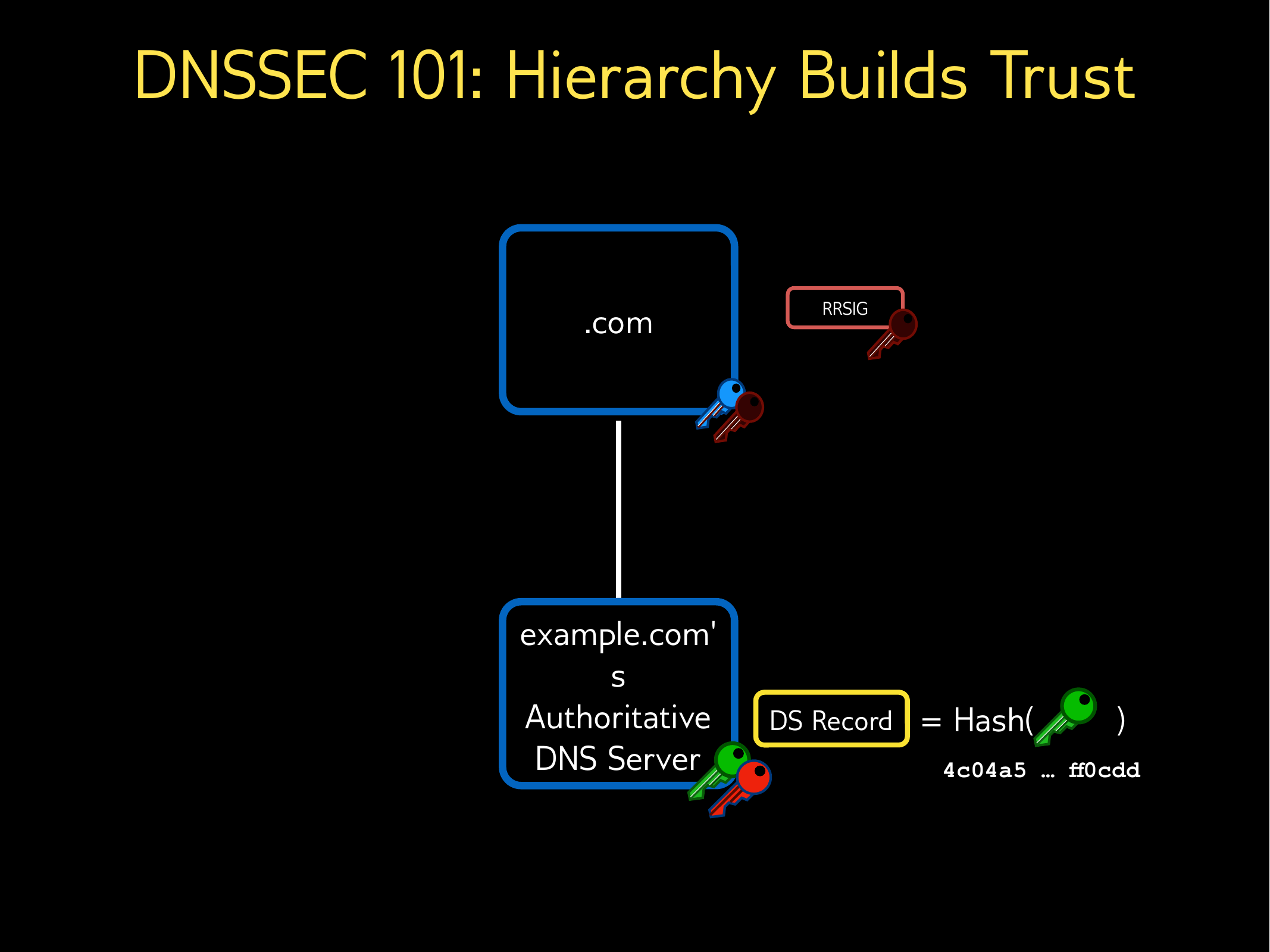

# DNSSEC 101: Hierarchy Builds Trust
.com
RRSIG

example.com's
Authoritative
DNS Server

= Hash(        )
4c04a5 … ff0cdd
DS Record
DS Record

10